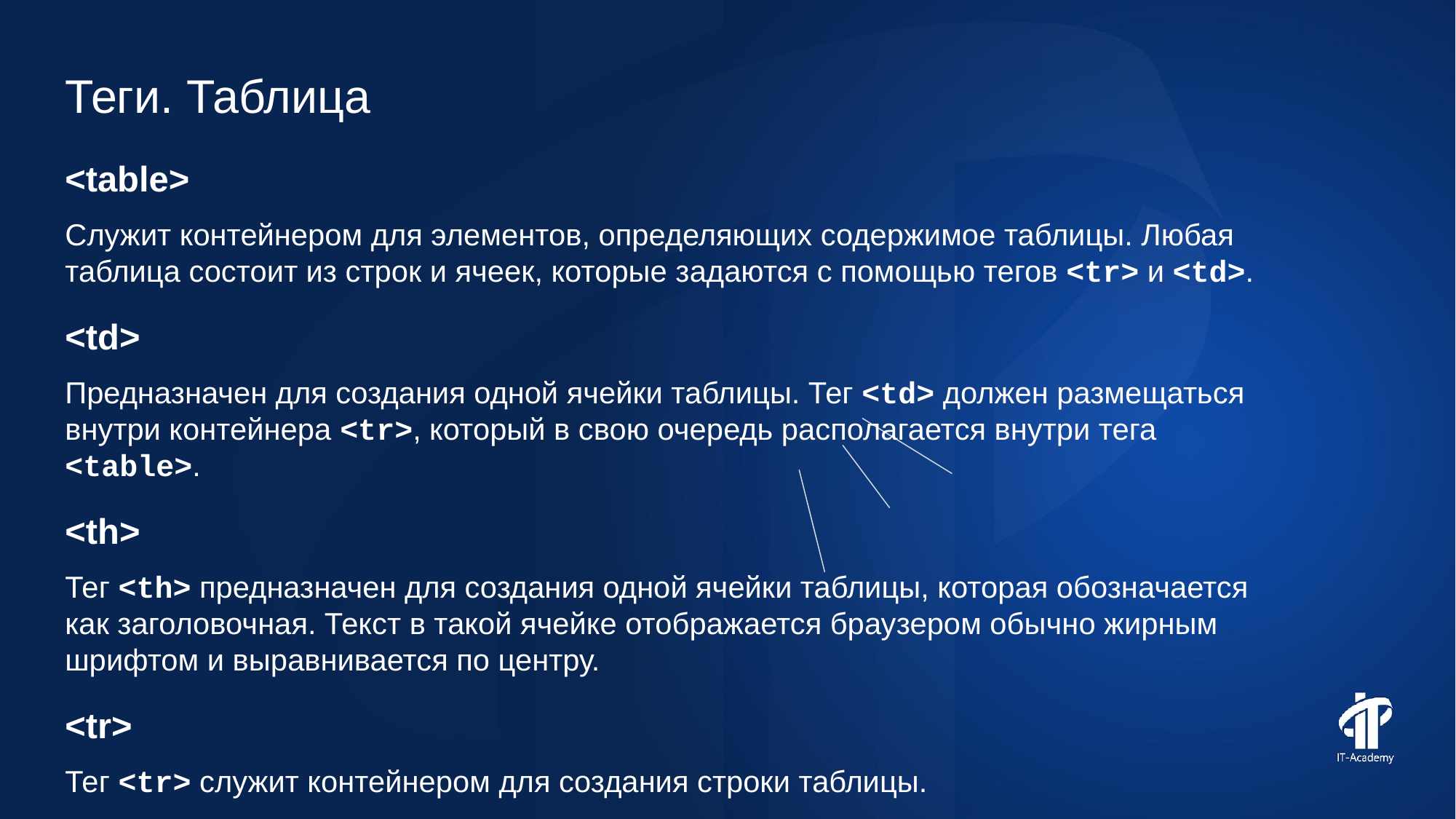

Теги. Таблица
<table>
Служит контейнером для элементов, определяющих содержимое таблицы. Любая таблица состоит из строк и ячеек, которые задаются с помощью тегов <tr> и <td>.
<td>
Предназначен для создания одной ячейки таблицы. Тег <td> должен размещаться внутри контейнера <tr>, который в свою очередь располагается внутри тега <table>.
<th>
Тег <th> предназначен для создания одной ячейки таблицы, которая обозначается как заголовочная. Текст в такой ячейке отображается браузером обычно жирным шрифтом и выравнивается по центру.
<tr>
Тег <tr> служит контейнером для создания строки таблицы.